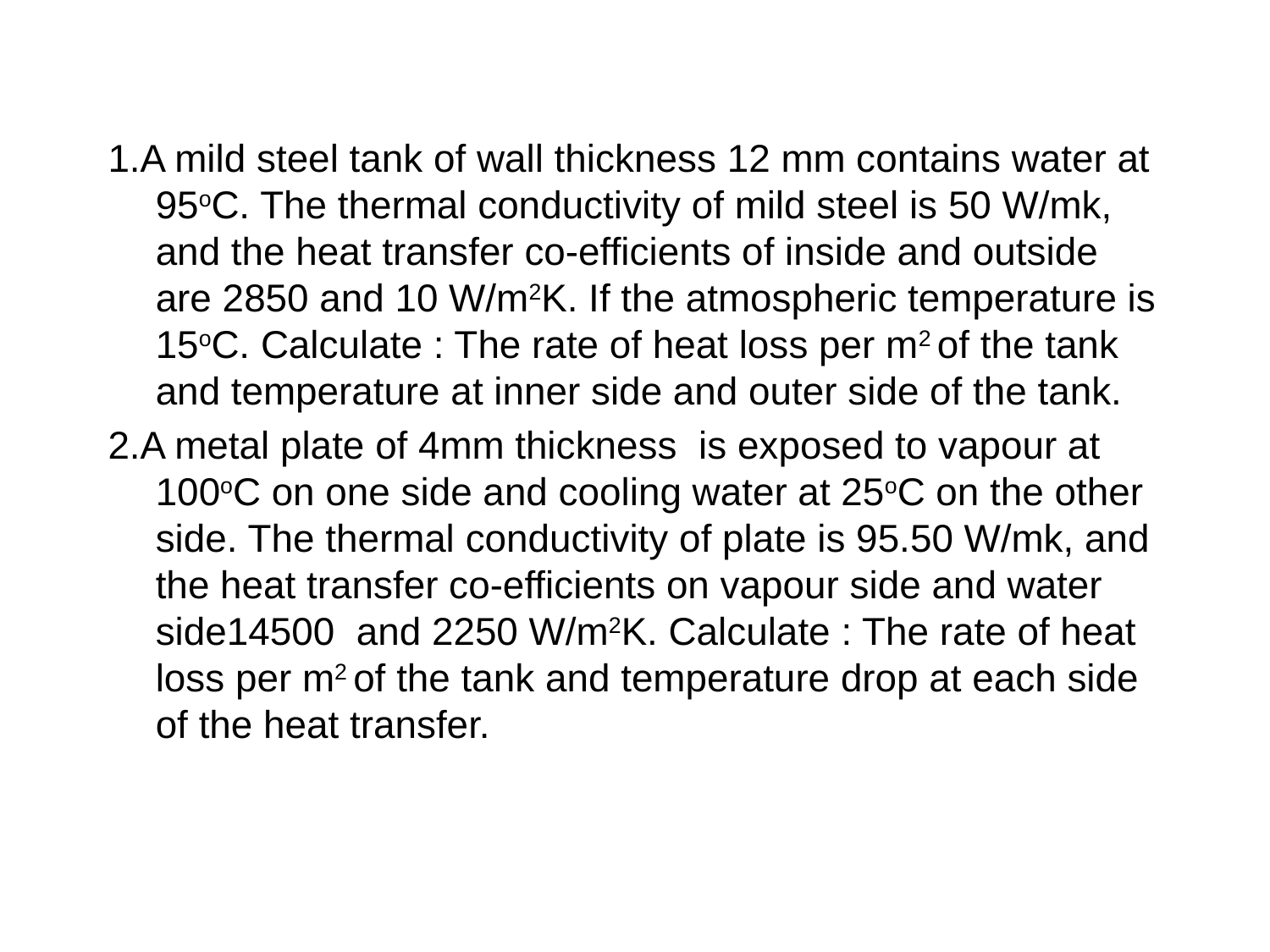

1.A mild steel tank of wall thickness 12 mm contains water at  95oC. The thermal conductivity of mild steel is 50 W/mk, and the heat transfer co-efficients of inside and outside are 2850 and 10 W/m2K. If the atmospheric temperature is 15oC. Calculate : The rate of heat loss per m2 of the tank and temperature at inner side and outer side of the tank.
2.A metal plate of 4mm thickness  is exposed to vapour at 100oC on one side and cooling water at 25oC on the other side. The thermal conductivity of plate is 95.50 W/mk, and the heat transfer co-efficients on vapour side and water side14500  and 2250 W/m2K. Calculate : The rate of heat loss per m2 of the tank and temperature drop at each side of the heat transfer.